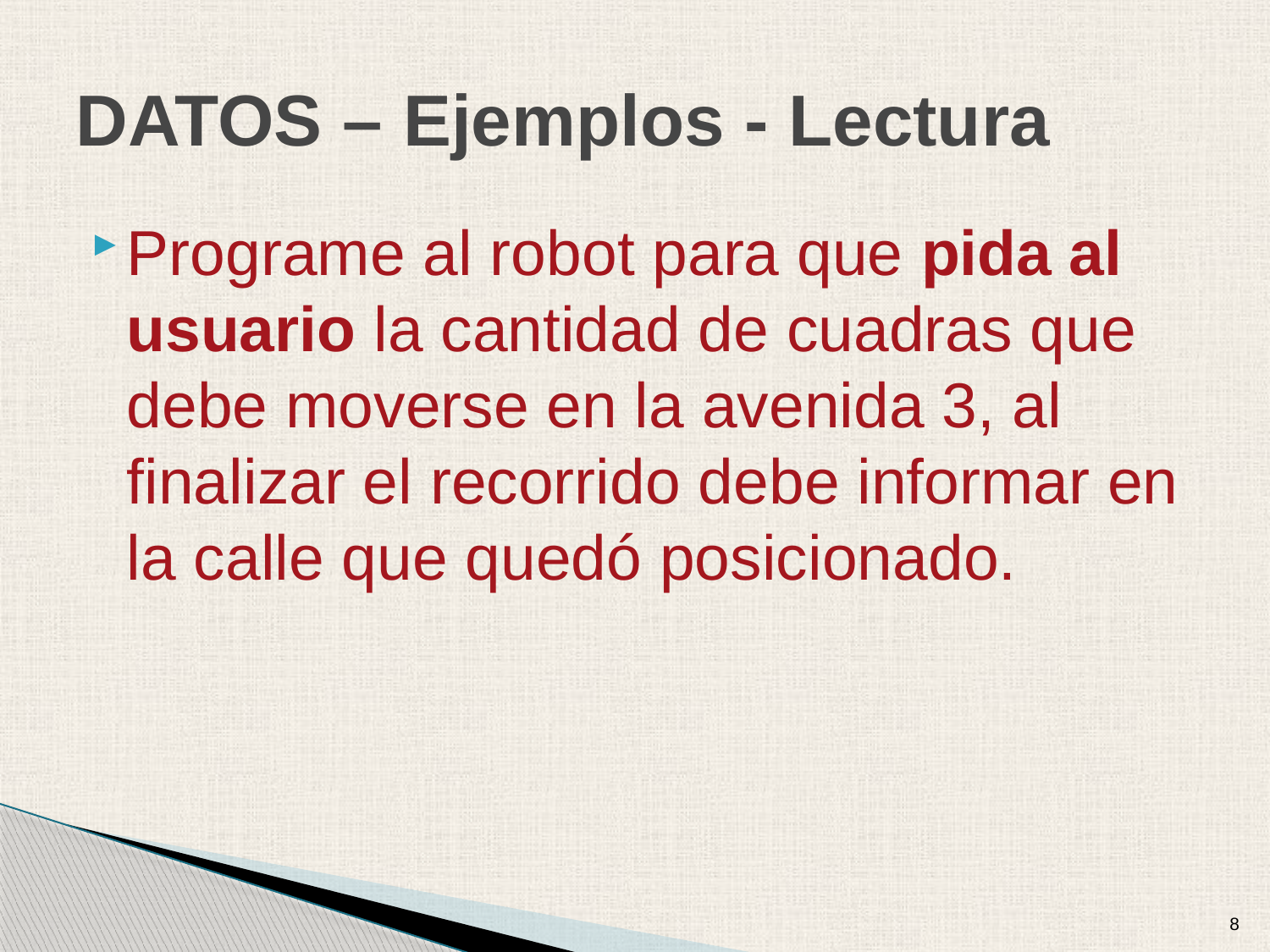

# DATOS – Ejemplos - Lectura
Programe al robot para que pida al usuario la cantidad de cuadras que debe moverse en la avenida 3, al finalizar el recorrido debe informar en la calle que quedó posicionado.

8